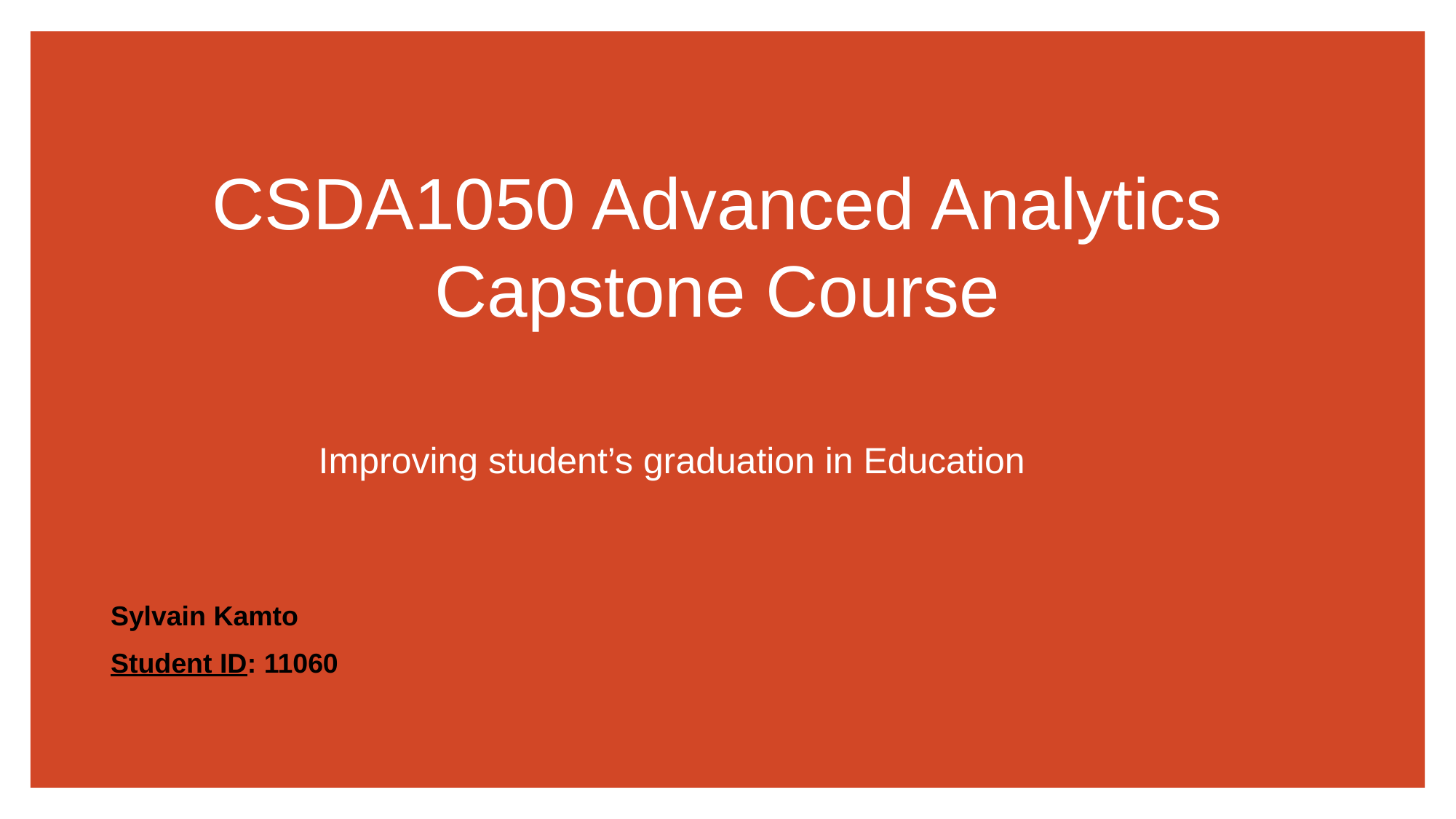

# CSDA1050 Advanced Analytics Capstone Course
Improving student’s graduation in Education
Sylvain Kamto
Student ID: 11060